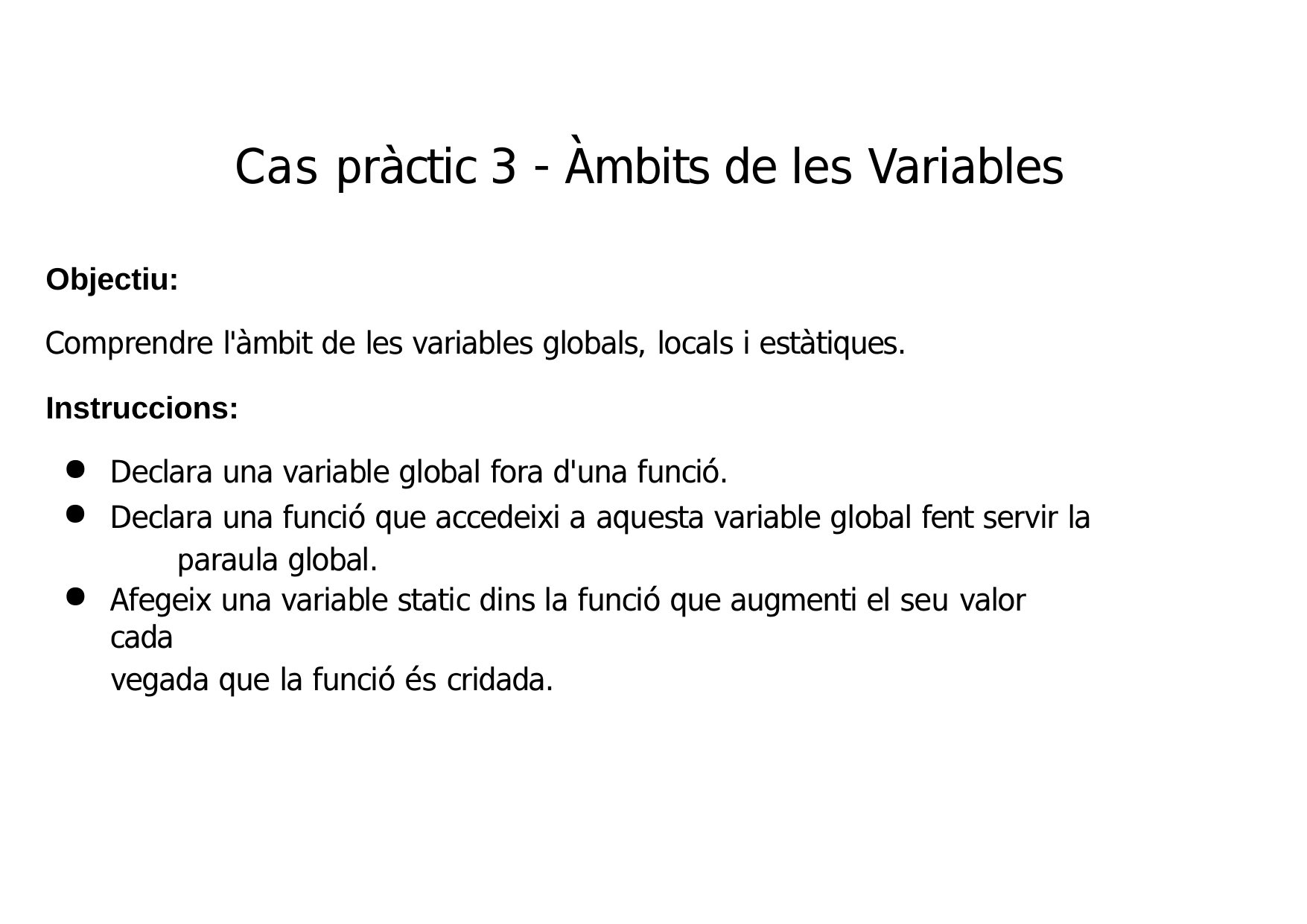

# Cas pràctic 3 - Àmbits de les Variables
Objectiu:
Comprendre l'àmbit de les variables globals, locals i estàtiques.
Instruccions:
Declara una variable global fora d'una funció.
Declara una funció que accedeixi a aquesta variable global fent servir la 	paraula global.
Afegeix una variable static dins la funció que augmenti el seu valor cada
vegada que la funció és cridada.